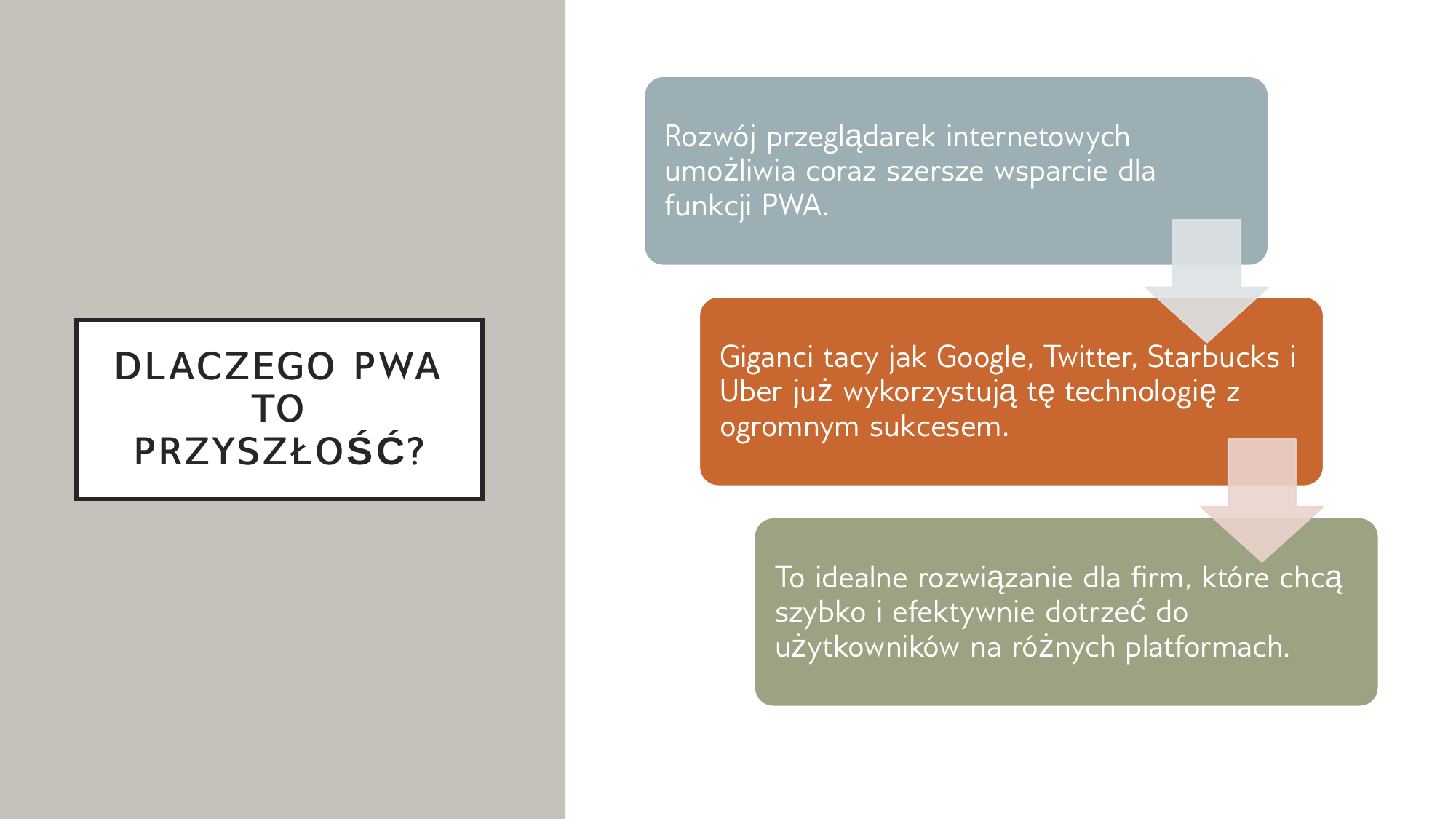

Rozwój przeglądarek internetowych umożliwia coraz szersze wsparcie dla funkcji PWA.
Giganci tacy jak Google, Twitter, Starbucks i Uber już wykorzystują tę technologię z ogromnym sukcesem.
To idealne rozwiązanie dla firm, które chcą szybko i efektywnie dotrzeć do użytkowników na różnych platformach.

# Dlaczego PWA to przyszłość?